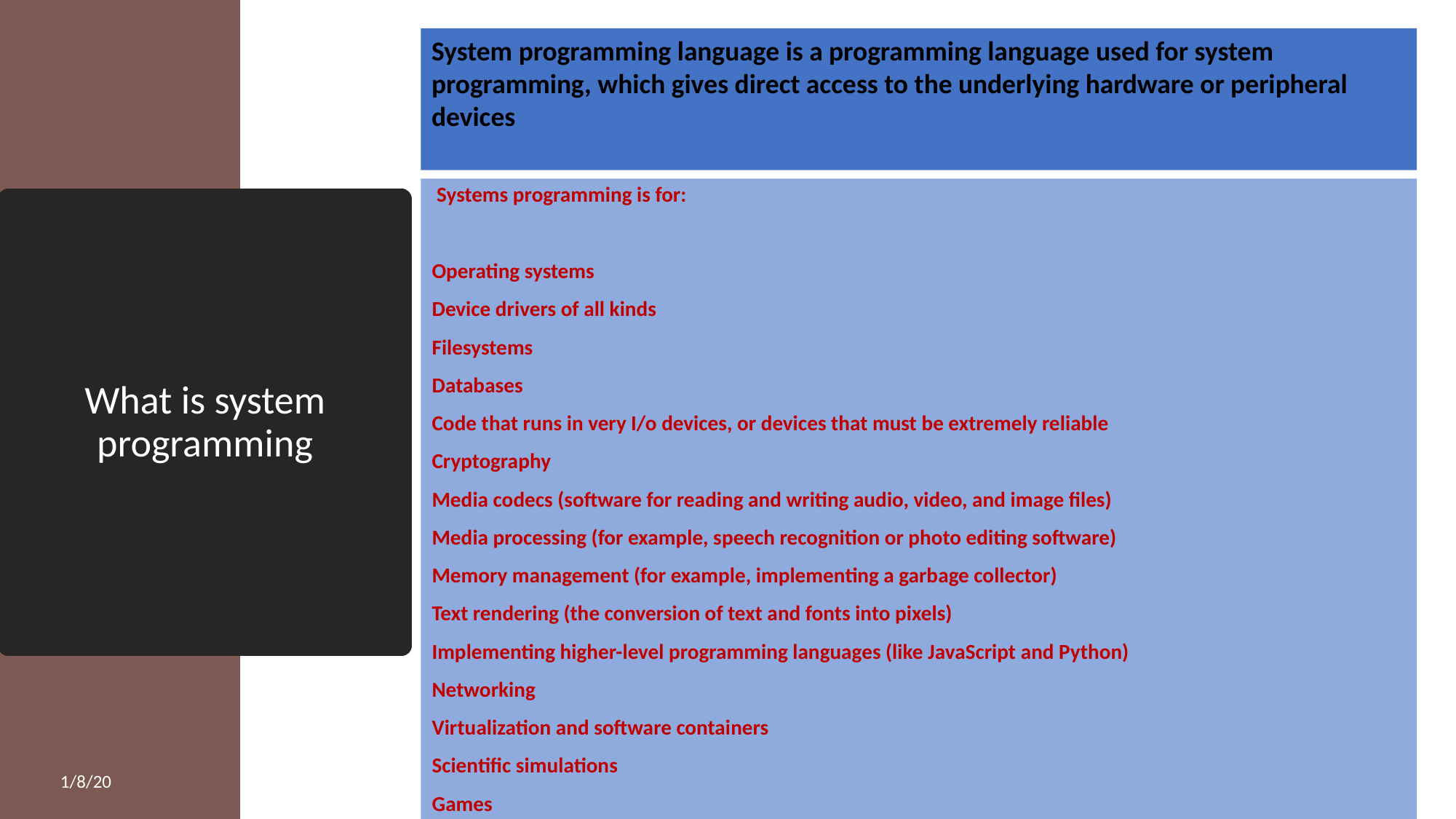

System programming language is a programming language used for system programming, which gives direct access to the underlying hardware or peripheral devices

 Systems programming is for:

Operating systems
Device drivers of all kinds
Filesystems
Databases
Code that runs in very I/o devices, or devices that must be extremely reliable
Cryptography
Media codecs (software for reading and writing audio, video, and image files)
Media processing (for example, speech recognition or photo editing software)
Memory management (for example, implementing a garbage collector)
Text rendering (the conversion of text and fonts into pixels)
Implementing higher-level programming languages (like JavaScript and Python)
Networking
Virtualization and software containers
Scientific simulations
Games
# What is system programming
1/8/20
TOTAL TECHNOLOGY
3